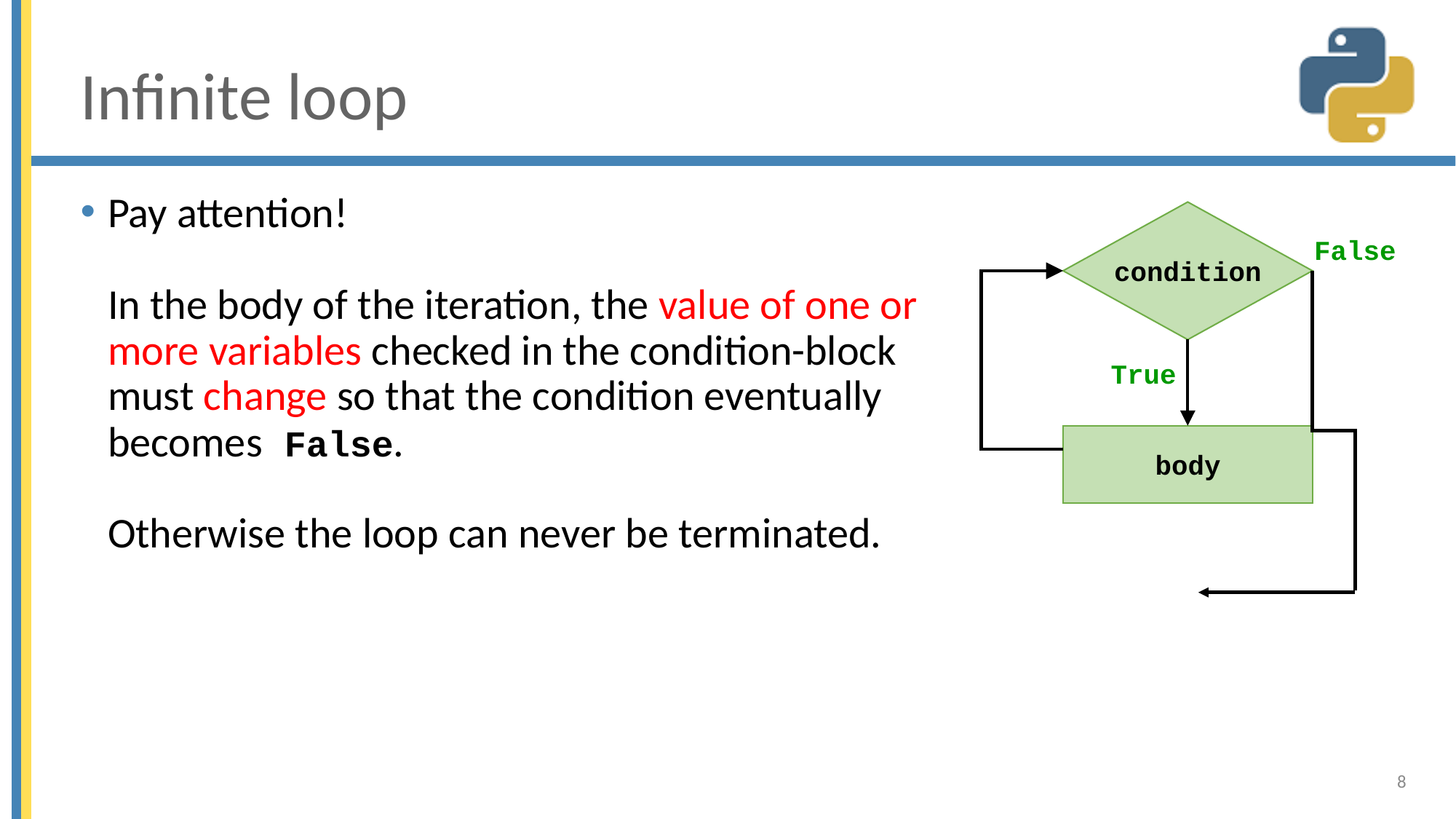

# Infinite loop
Pay attention!
In the body of the iteration, the value of one or more variables checked in the condition-block must change so that the condition eventually becomes False.
Otherwise the loop can never be terminated.

condition
False
True
body
8